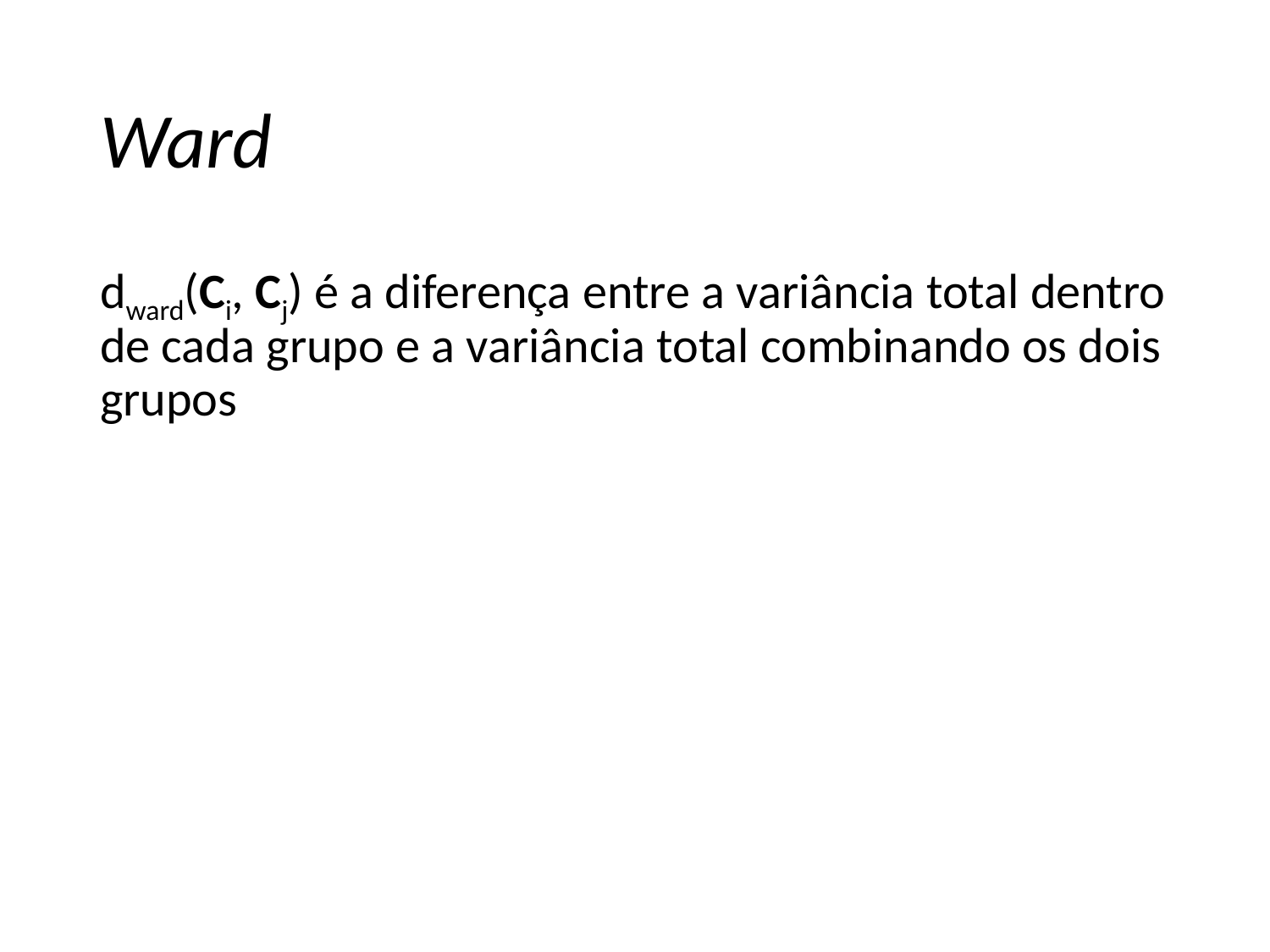

# Ward
dward(Ci, Cj) é a diferença entre a variância total dentro de cada grupo e a variância total combinando os dois grupos